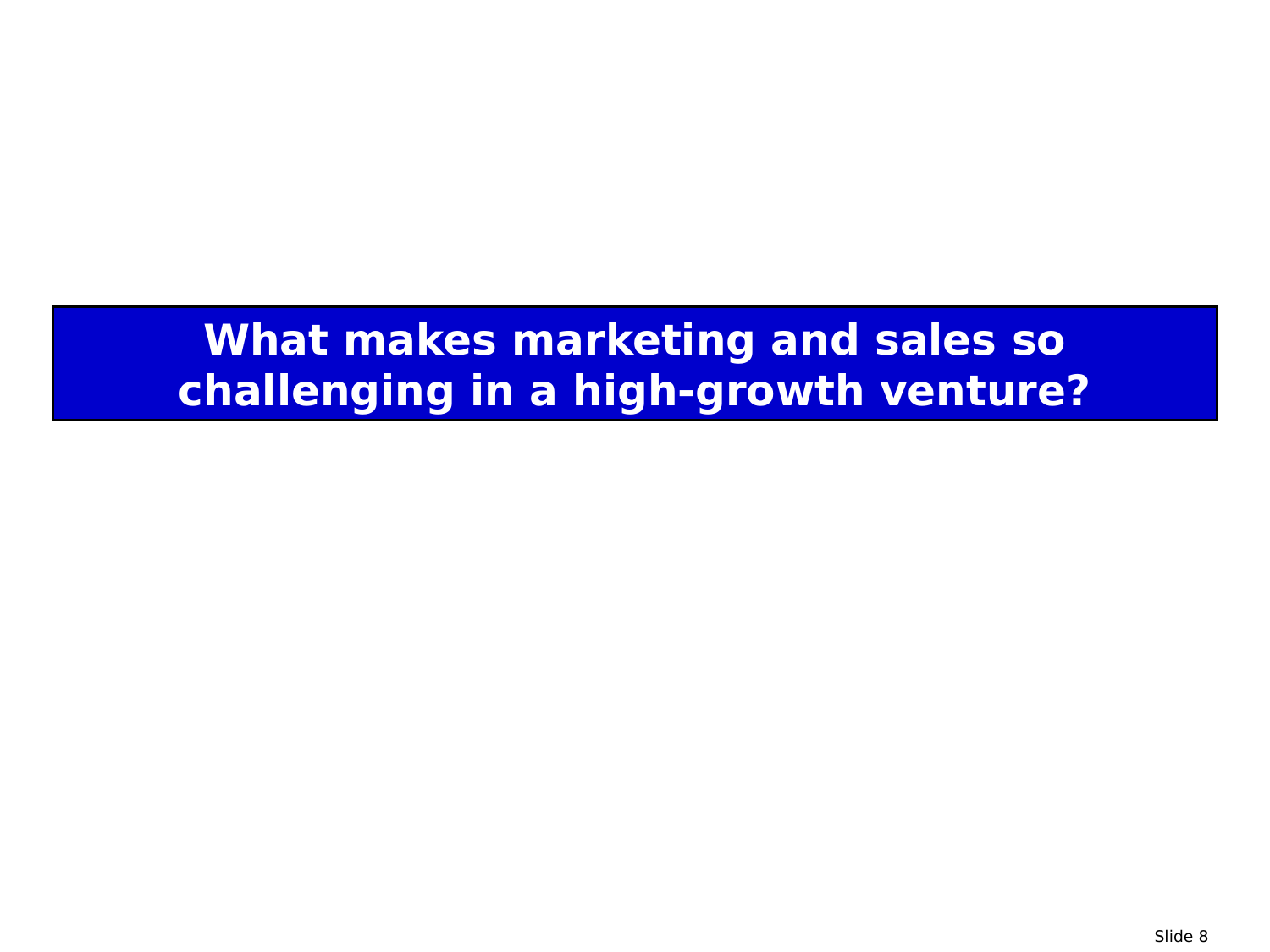

What makes marketing and sales so challenging in a high-growth venture?